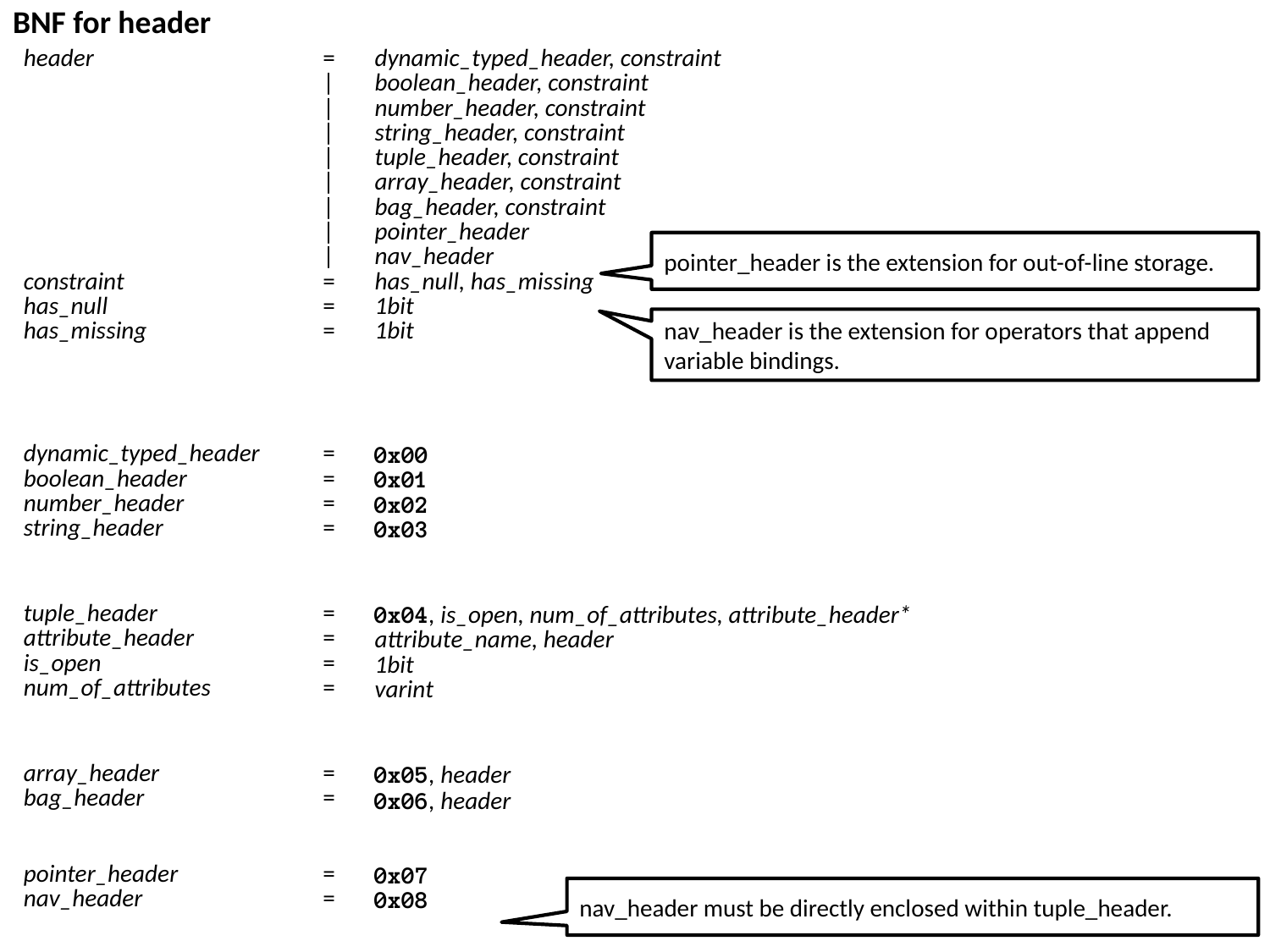

# BNF for header
| header constraint has\_null has\_missing | = | | | | | | | | = = = | dynamic\_typed\_header, constraint boolean\_header, constraint number\_header, constraint string\_header, constraint tuple\_header, constraint array\_header, constraint bag\_header, constraint pointer\_header nav\_header has\_null, has\_missing 1bit 1bit |
| --- | --- | --- |
| dynamic\_typed\_header boolean\_header number\_header string\_header | = = = = | 0x00 0x01 0x02 0x03 |
| tuple\_header attribute\_header is\_open num\_of\_attributes | = = = = | 0x04, is\_open, num\_of\_attributes, attribute\_header\* attribute\_name, header 1bit varint |
| array\_header bag\_header | = = | 0x05, header 0x06, header |
| pointer\_header nav\_header | = = | 0x07 0x08 |
pointer_header is the extension for out-of-line storage.
nav_header is the extension for operators that append variable bindings.
nav_header must be directly enclosed within tuple_header.